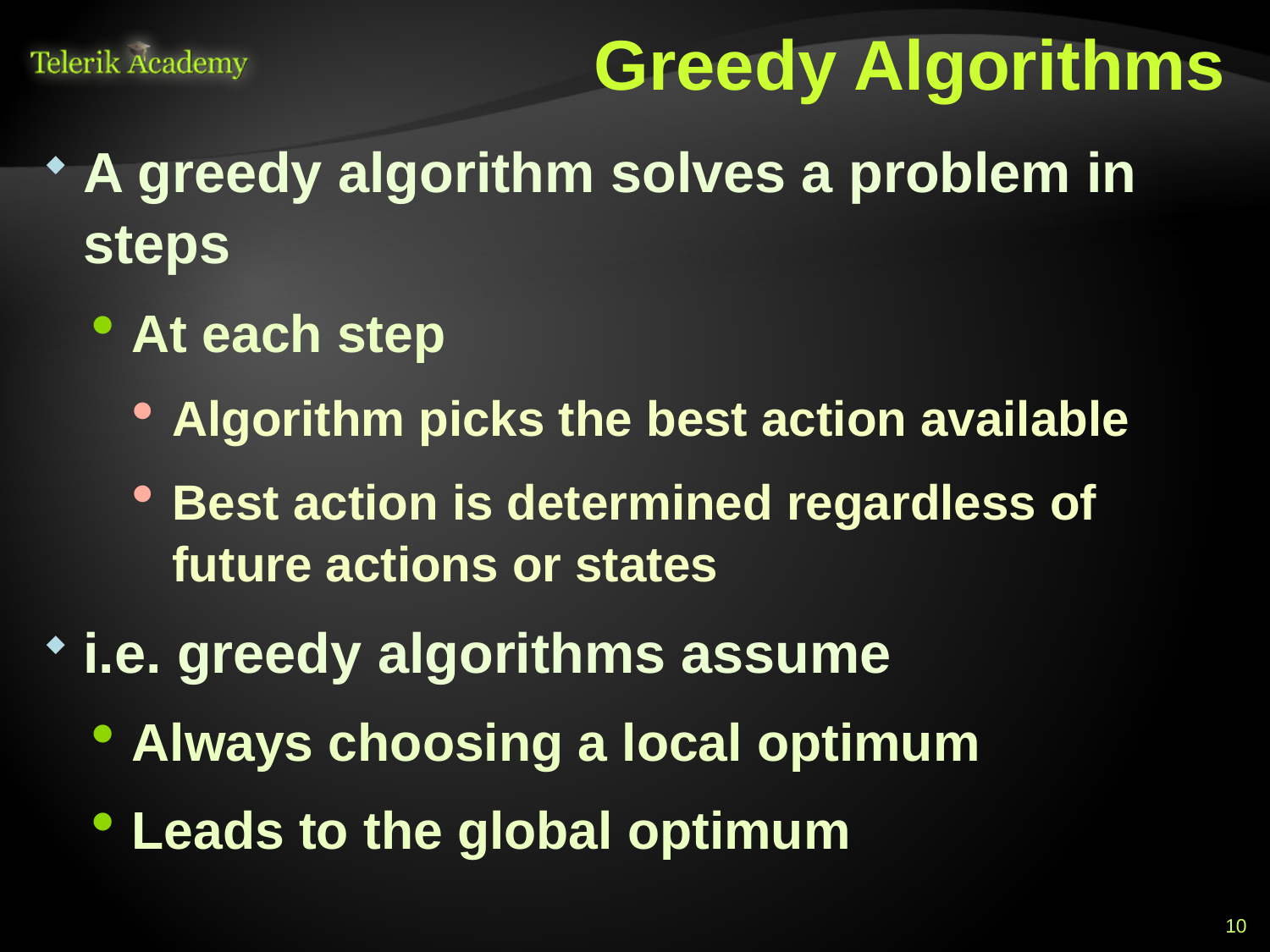

# Greedy Algorithms
A greedy algorithm solves a problem in steps
At each step
Algorithm picks the best action available
Best action is determined regardless of future actions or states
i.e. greedy algorithms assume
Always choosing a local optimum
Leads to the global optimum

10